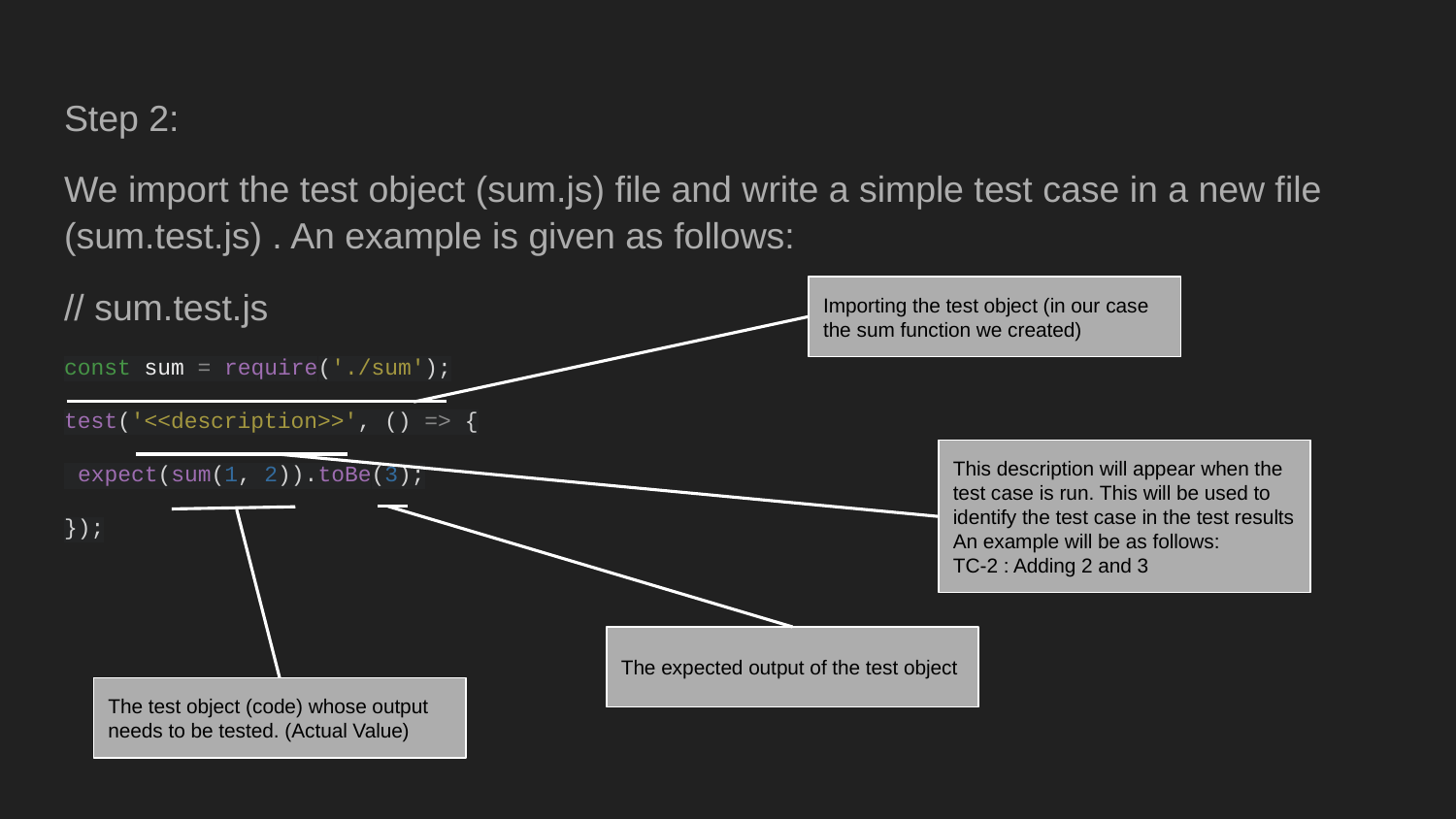

Step 2:
We import the test object (sum.js) file and write a simple test case in a new file (sum.test.js) . An example is given as follows:
// sum.test.js
const sum = require('./sum');
test('<<description>>', () => {
 expect(sum(1, 2)).toBe(3);
});
Importing the test object (in our case the sum function we created)
This description will appear when the test case is run. This will be used to identify the test case in the test results
An example will be as follows:
TC-2 : Adding 2 and 3
The expected output of the test object
The test object (code) whose output needs to be tested. (Actual Value)